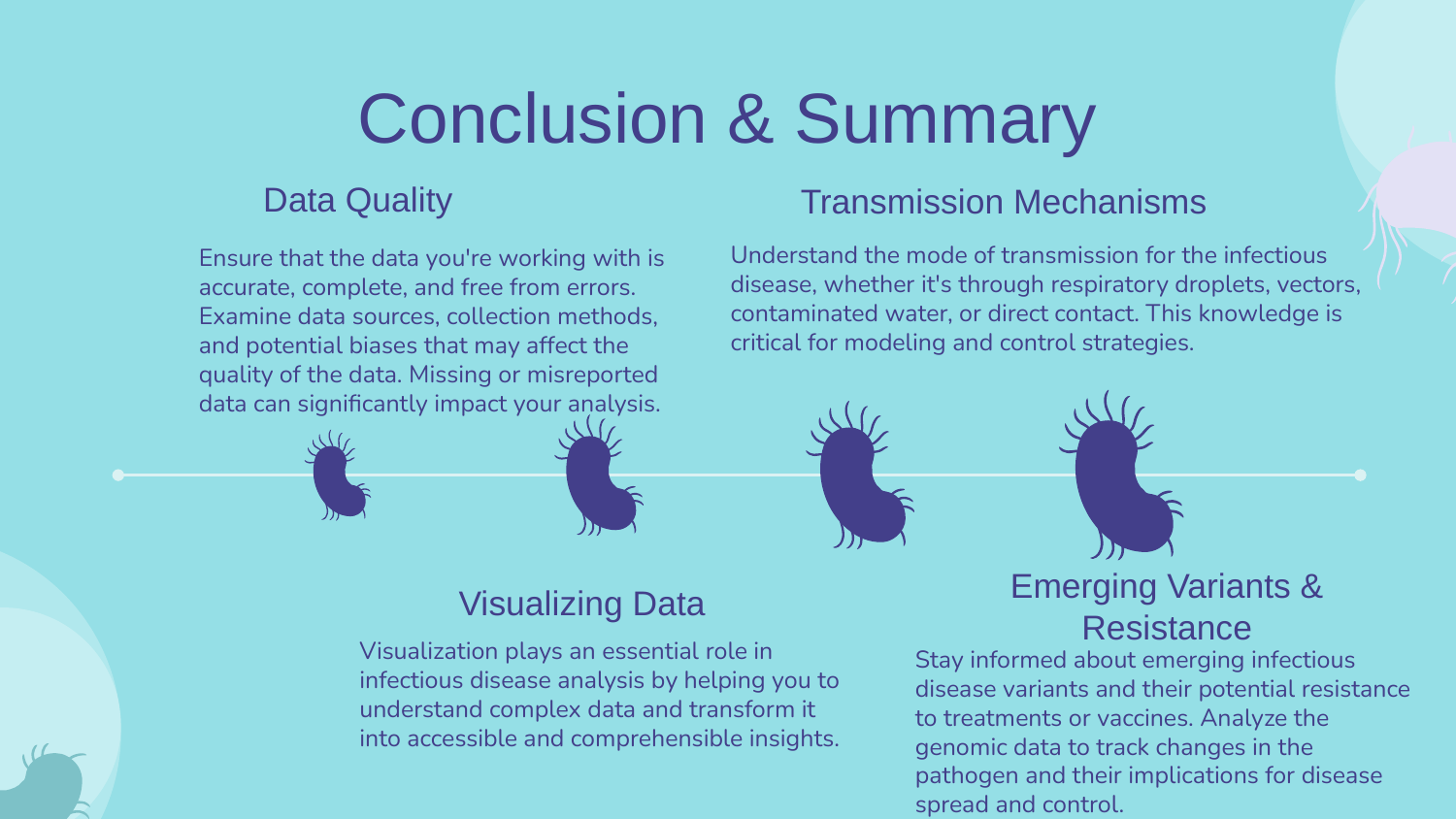

# Conclusion & Summary
Data Quality
Transmission Mechanisms
Understand the mode of transmission for the infectious disease, whether it's through respiratory droplets, vectors, contaminated water, or direct contact. This knowledge is critical for modeling and control strategies.
Ensure that the data you're working with is accurate, complete, and free from errors. Examine data sources, collection methods, and potential biases that may affect the quality of the data. Missing or misreported data can significantly impact your analysis.

Emerging Variants & Resistance
Visualizing Data
Visualization plays an essential role in infectious disease analysis by helping you to understand complex data and transform it into accessible and comprehensible insights.
Stay informed about emerging infectious disease variants and their potential resistance to treatments or vaccines. Analyze the genomic data to track changes in the pathogen and their implications for disease spread and control.